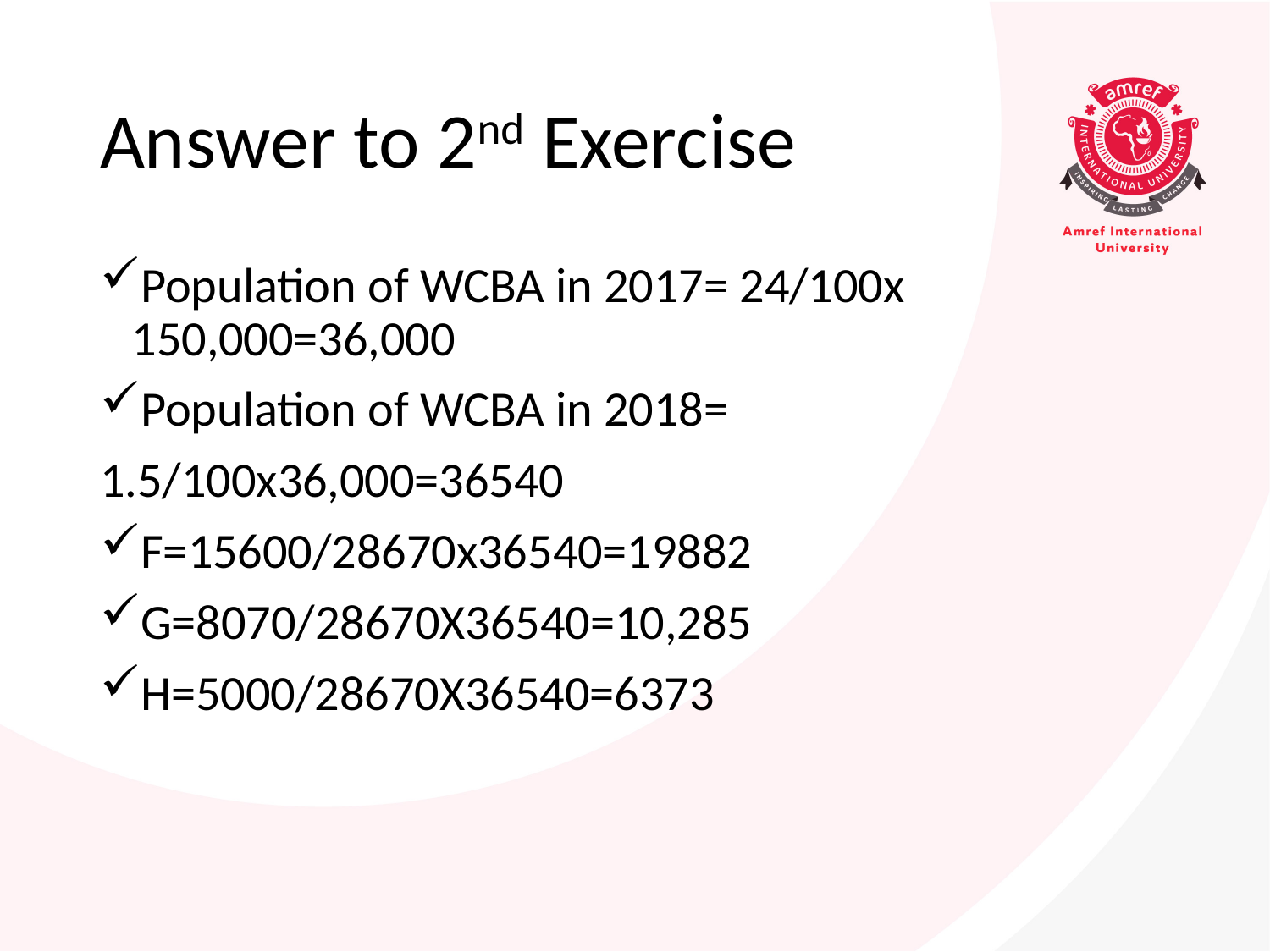

# Answer to 2nd Exercise
Population of WCBA in 2017= 24/100x 150,000=36,000
Population of WCBA in 2018=
1.5/100x36,000=36540
F=15600/28670x36540=19882
G=8070/28670X36540=10,285
H=5000/28670X36540=6373